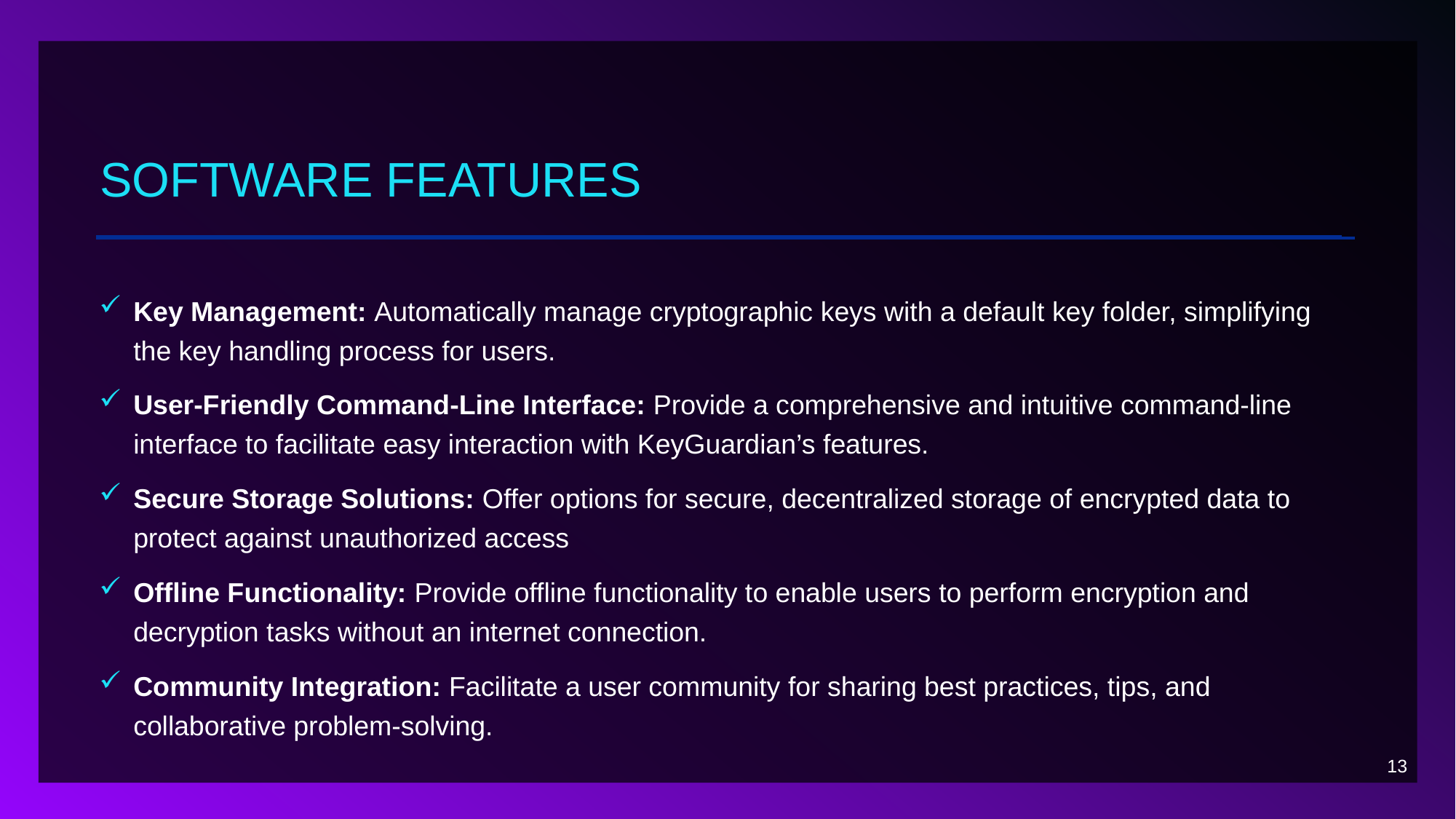

# Software features
Key Management: Automatically manage cryptographic keys with a default key folder, simplifying the key handling process for users.
User-Friendly Command-Line Interface: Provide a comprehensive and intuitive command-line interface to facilitate easy interaction with KeyGuardian’s features.
Secure Storage Solutions: Offer options for secure, decentralized storage of encrypted data to protect against unauthorized access
Offline Functionality: Provide offline functionality to enable users to perform encryption and decryption tasks without an internet connection.
Community Integration: Facilitate a user community for sharing best practices, tips, and collaborative problem-solving.
13